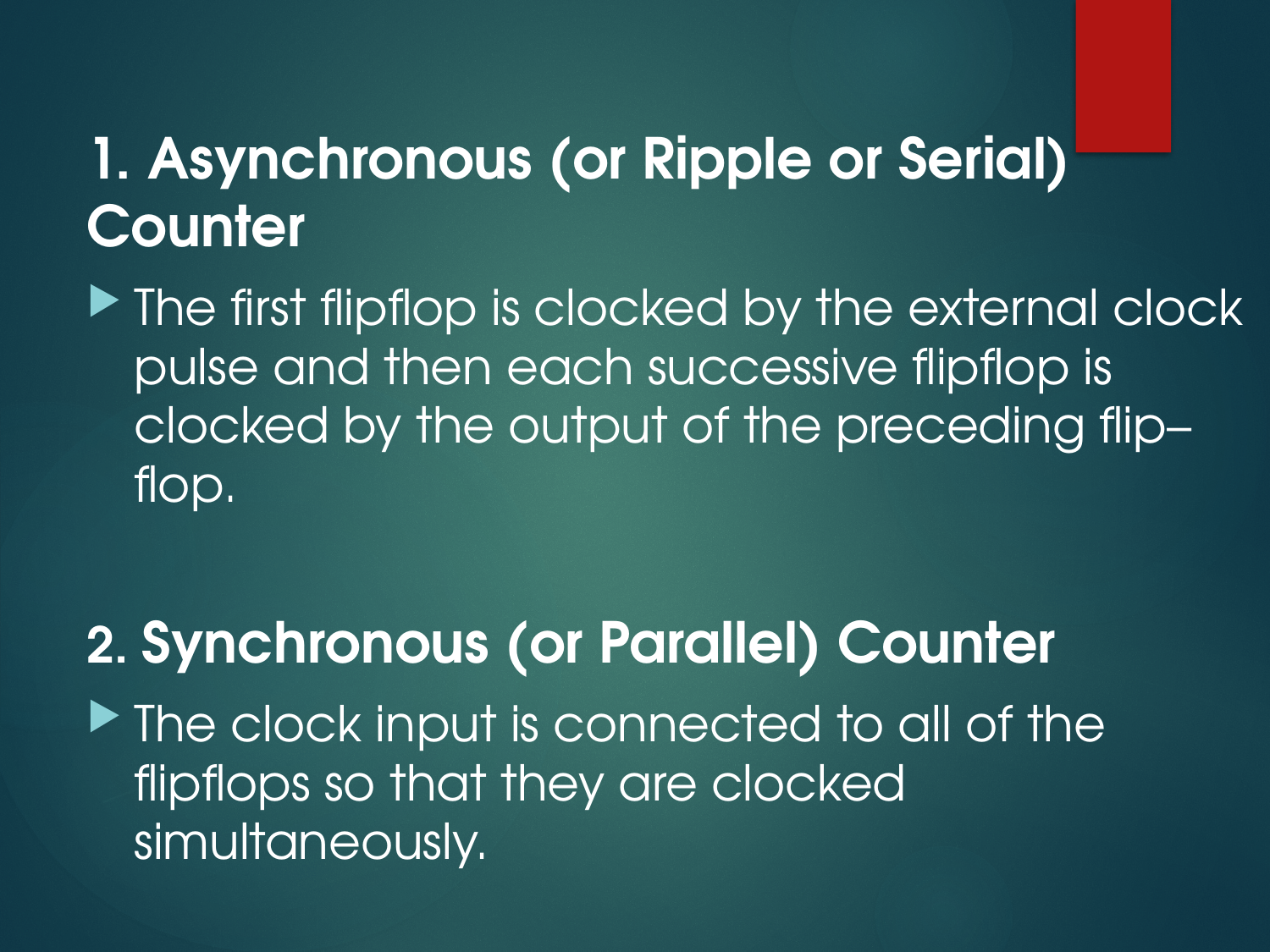

1. Asynchronous (or Ripple or Serial) Counter
The first flipflop is clocked by the external clock pulse and then each successive flipflop is clocked by the output of the preceding flip–flop.

2. Synchronous (or Parallel) Counter
The clock input is connected to all of the flipflops so that they are clocked simultaneously.